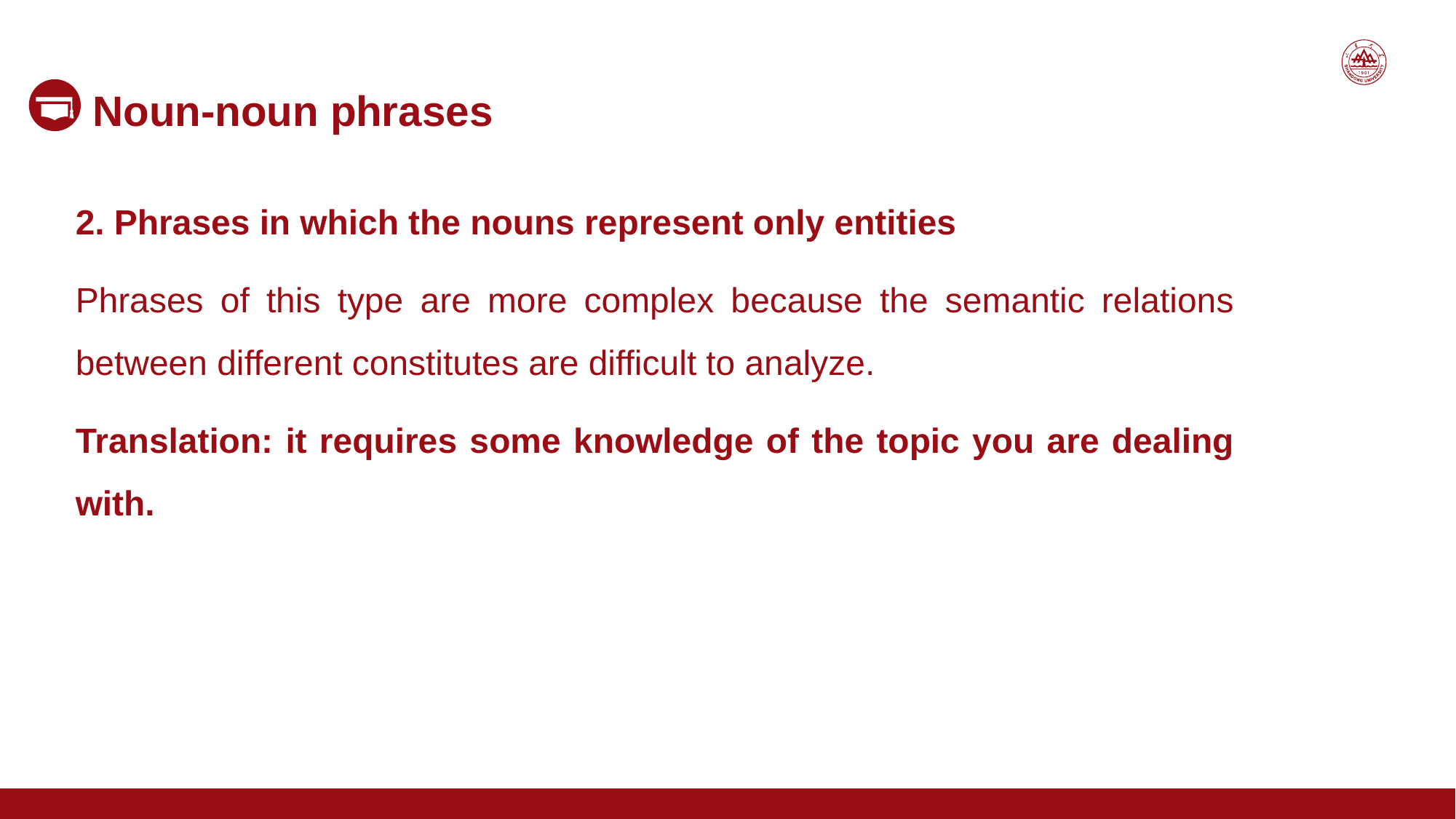

Noun-noun phrases
2. Phrases in which the nouns represent only entities
Phrases of this type are more complex because the semantic relations between different constitutes are difficult to analyze.
Translation: it requires some knowledge of the topic you are dealing with.